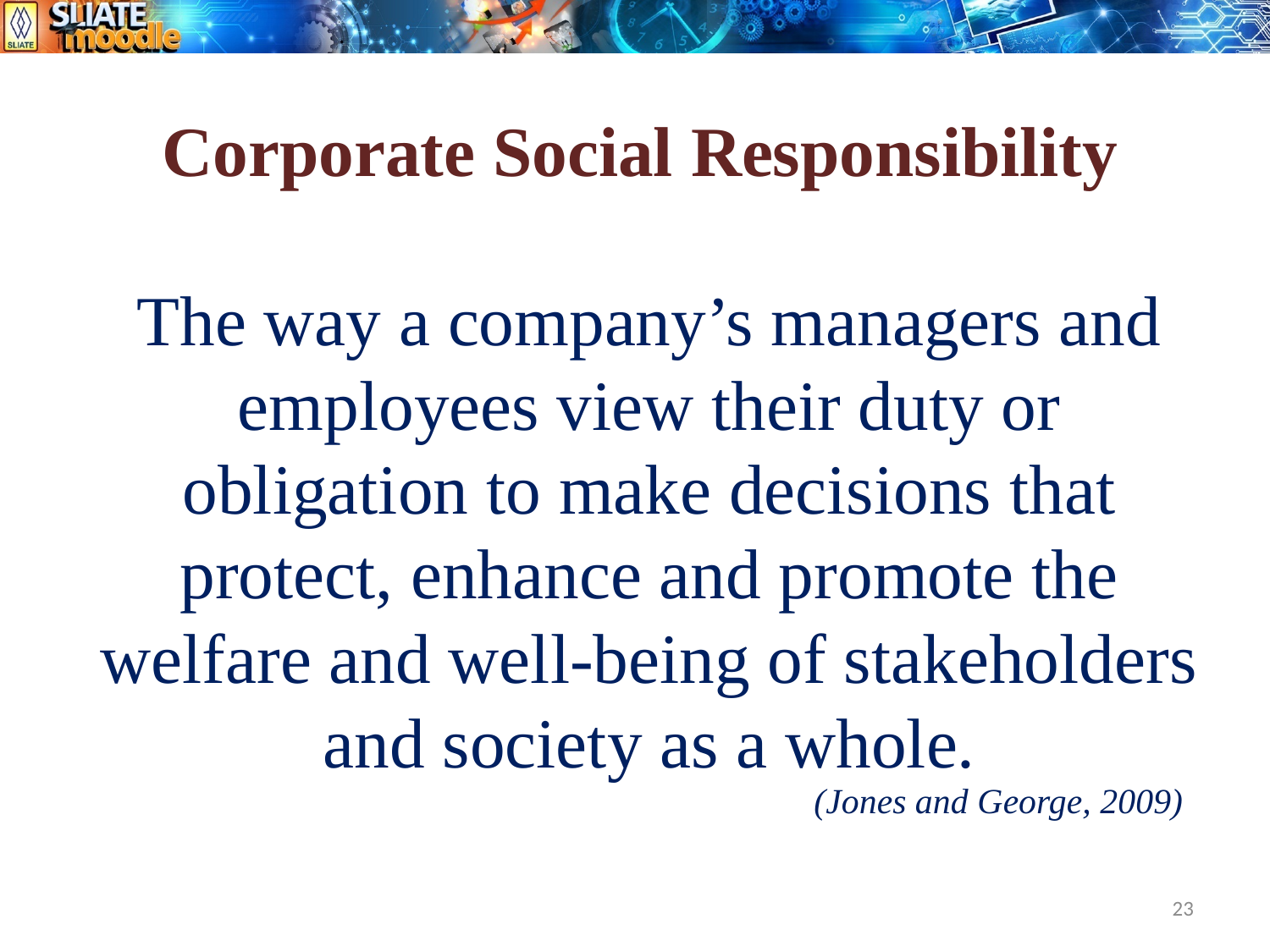

# Corporate Social Responsibility The way a company’s managers and employees view their duty or obligation to make decisions that protect, enhance and promote the welfare and well-being of stakeholders and society as a whole.
(Jones and George, 2009)
23